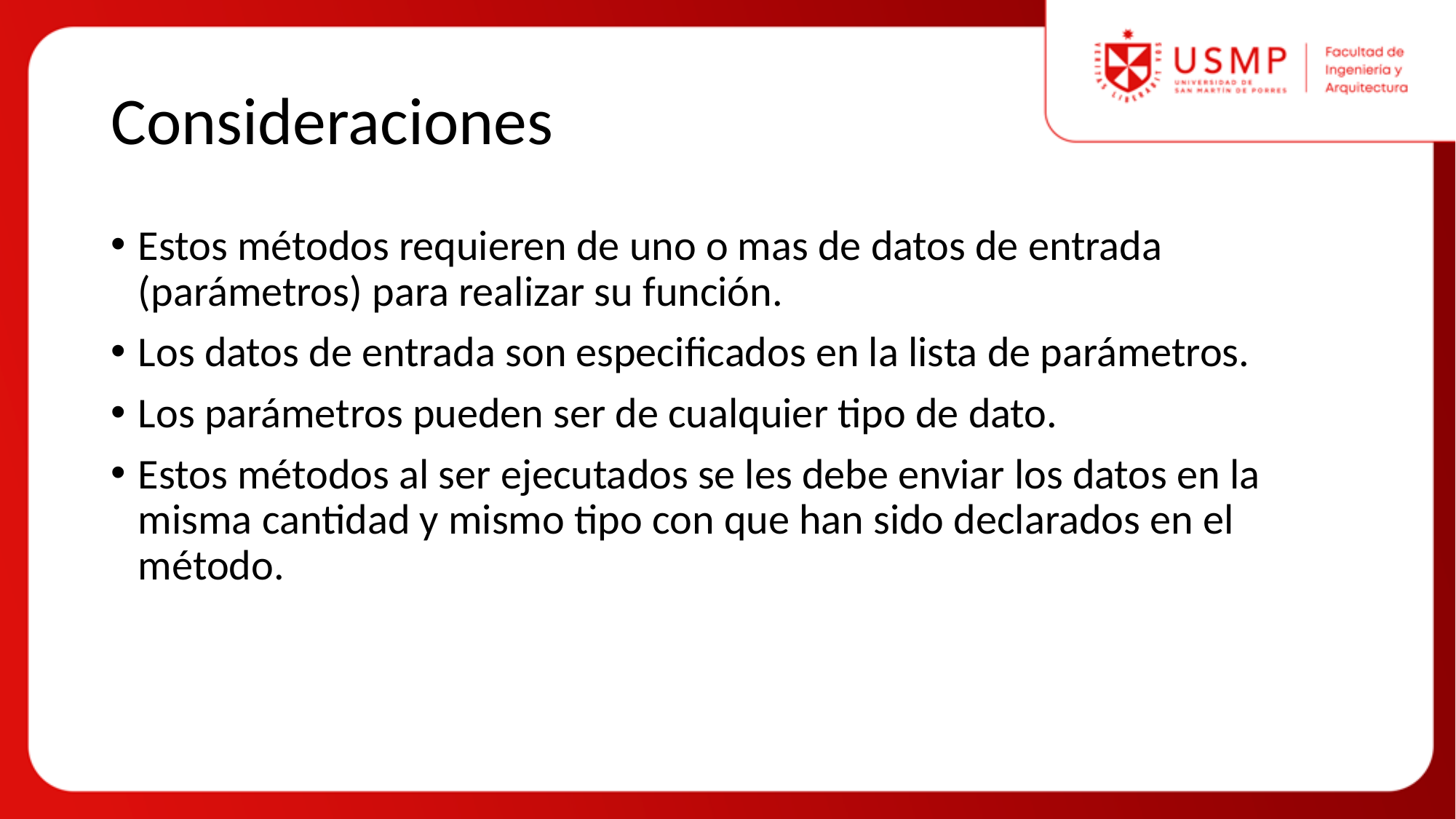

# Consideraciones
Estos métodos requieren de uno o mas de datos de entrada (parámetros) para realizar su función.
Los datos de entrada son especificados en la lista de parámetros.
Los parámetros pueden ser de cualquier tipo de dato.
Estos métodos al ser ejecutados se les debe enviar los datos en la misma cantidad y mismo tipo con que han sido declarados en el método.